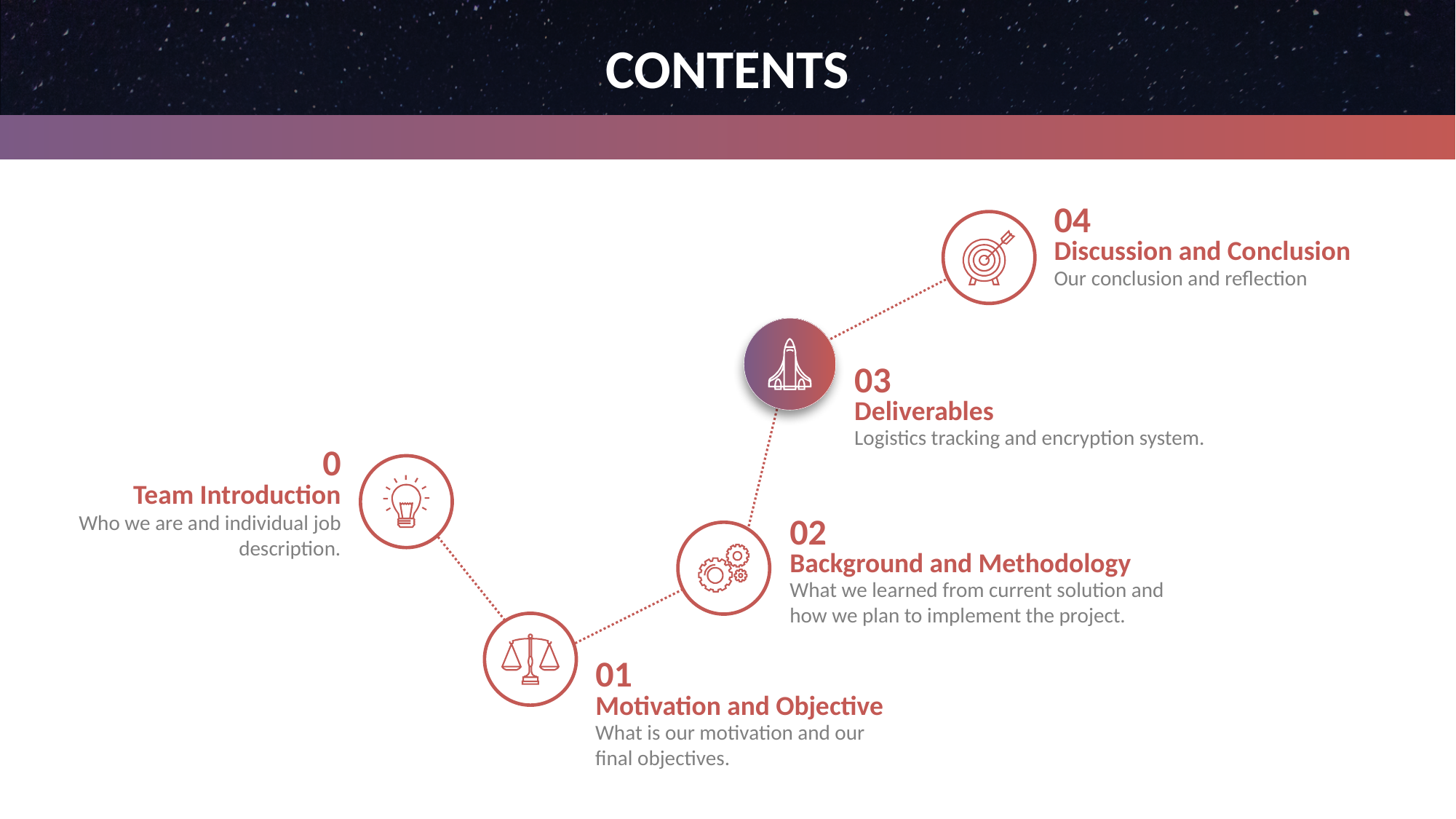

CONTENTS

04
Discussion and Conclusion
Our conclusion and reflection

03
Deliverables
Logistics tracking and encryption system.
0
Team Introduction
Who we are and individual job description.

02
Background and Methodology
What we learned from current solution and how we plan to implement the project.

01
Motivation and Objective
What is our motivation and our final objectives.